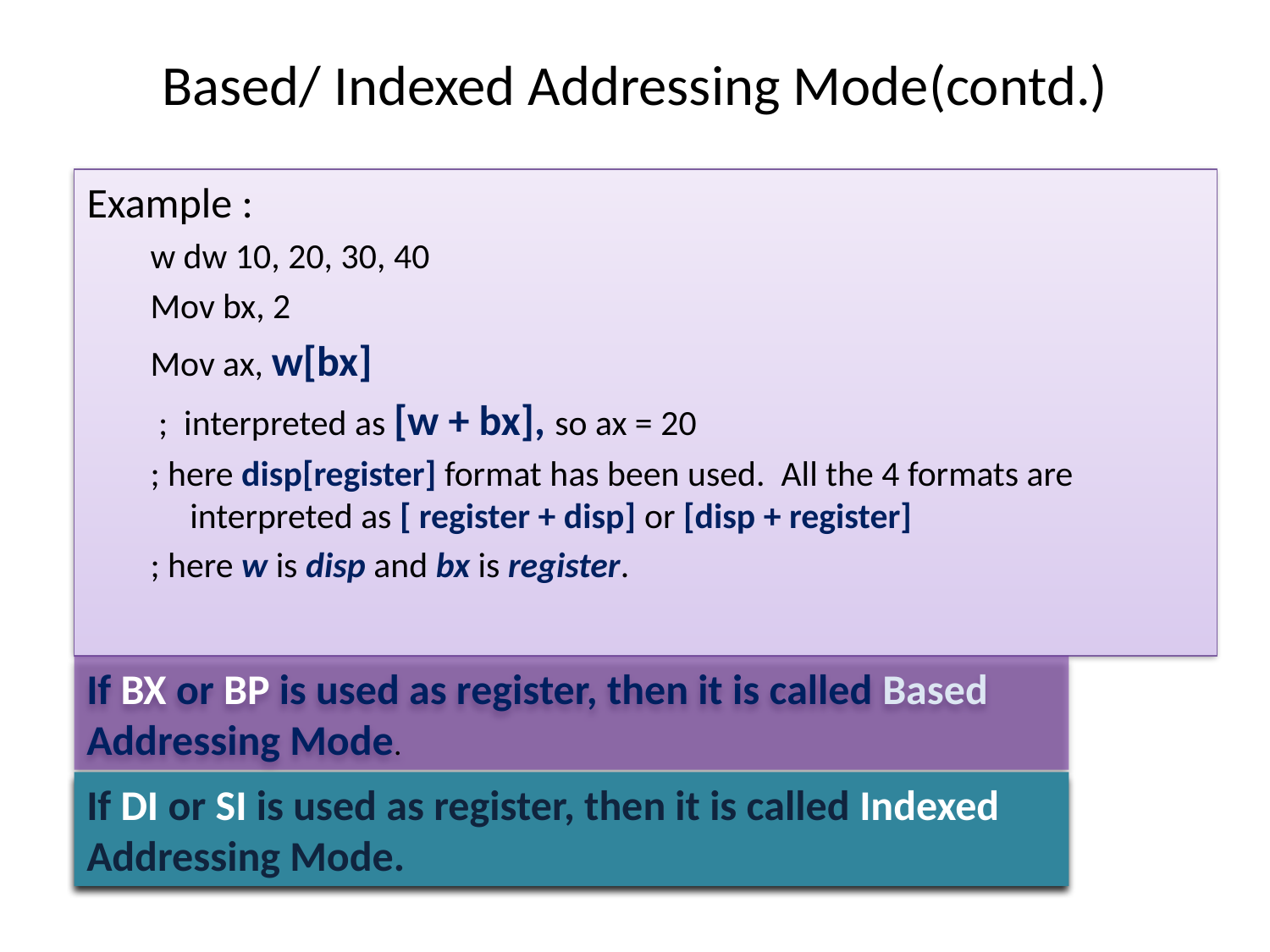

# Based/ Indexed Addressing Mode(contd.)
Example :
w dw 10, 20, 30, 40
Mov bx, 2
Mov ax, w[bx]
 ;  interpreted as [w + bx], so ax = 20
; here disp[register] format has been used.  All the 4 formats are interpreted as [ register + disp] or [disp + register]
; here w is disp and bx is register.
If BX or BP is used as register, then it is called Based Addressing Mode.
If DI or SI is used as register, then it is called Indexed Addressing Mode.